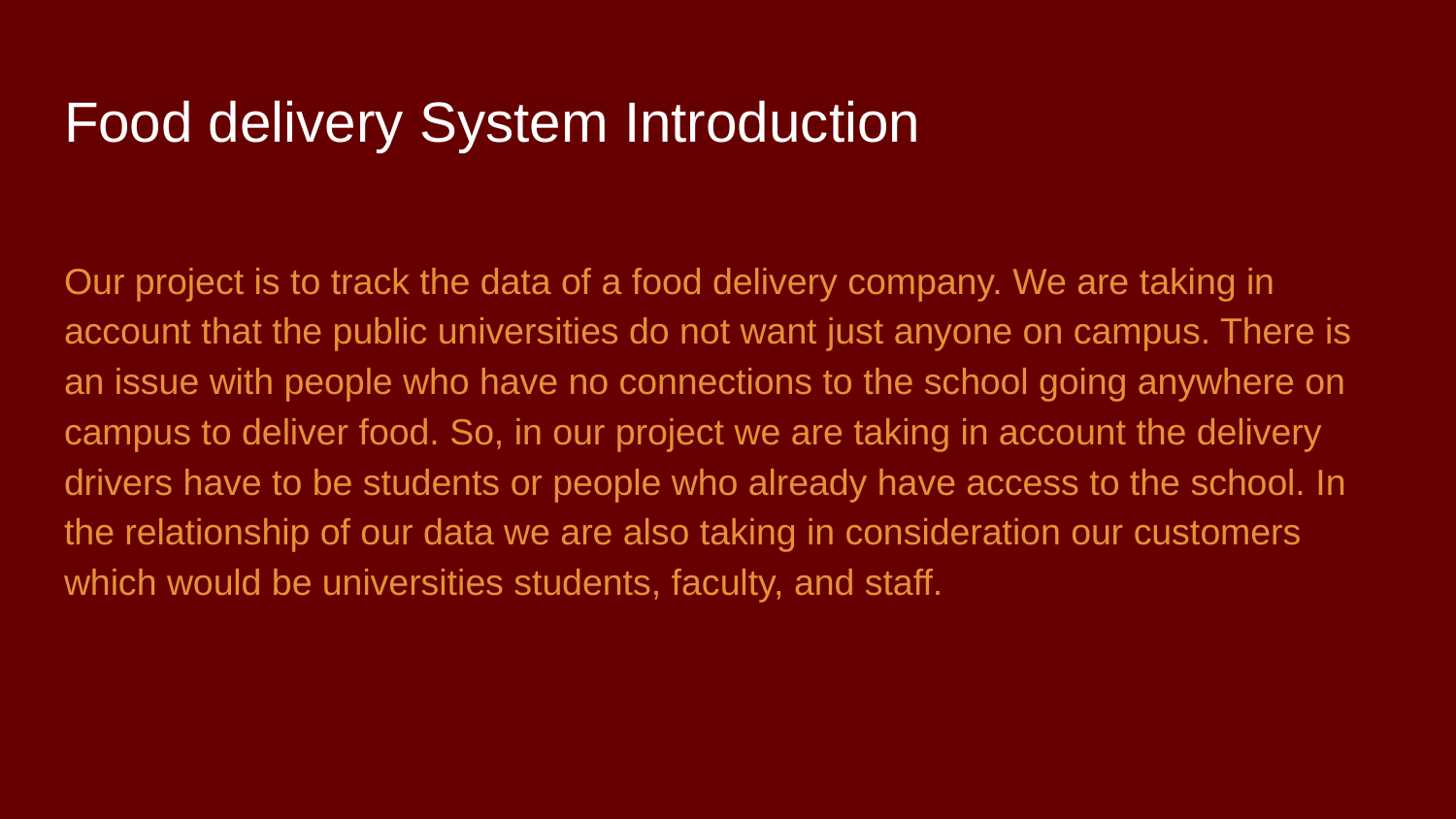

# Food delivery System Introduction

Our project is to track the data of a food delivery company. We are taking in account that the public universities do not want just anyone on campus. There is an issue with people who have no connections to the school going anywhere on campus to deliver food. So, in our project we are taking in account the delivery drivers have to be students or people who already have access to the school. In the relationship of our data we are also taking in consideration our customers which would be universities students, faculty, and staff.